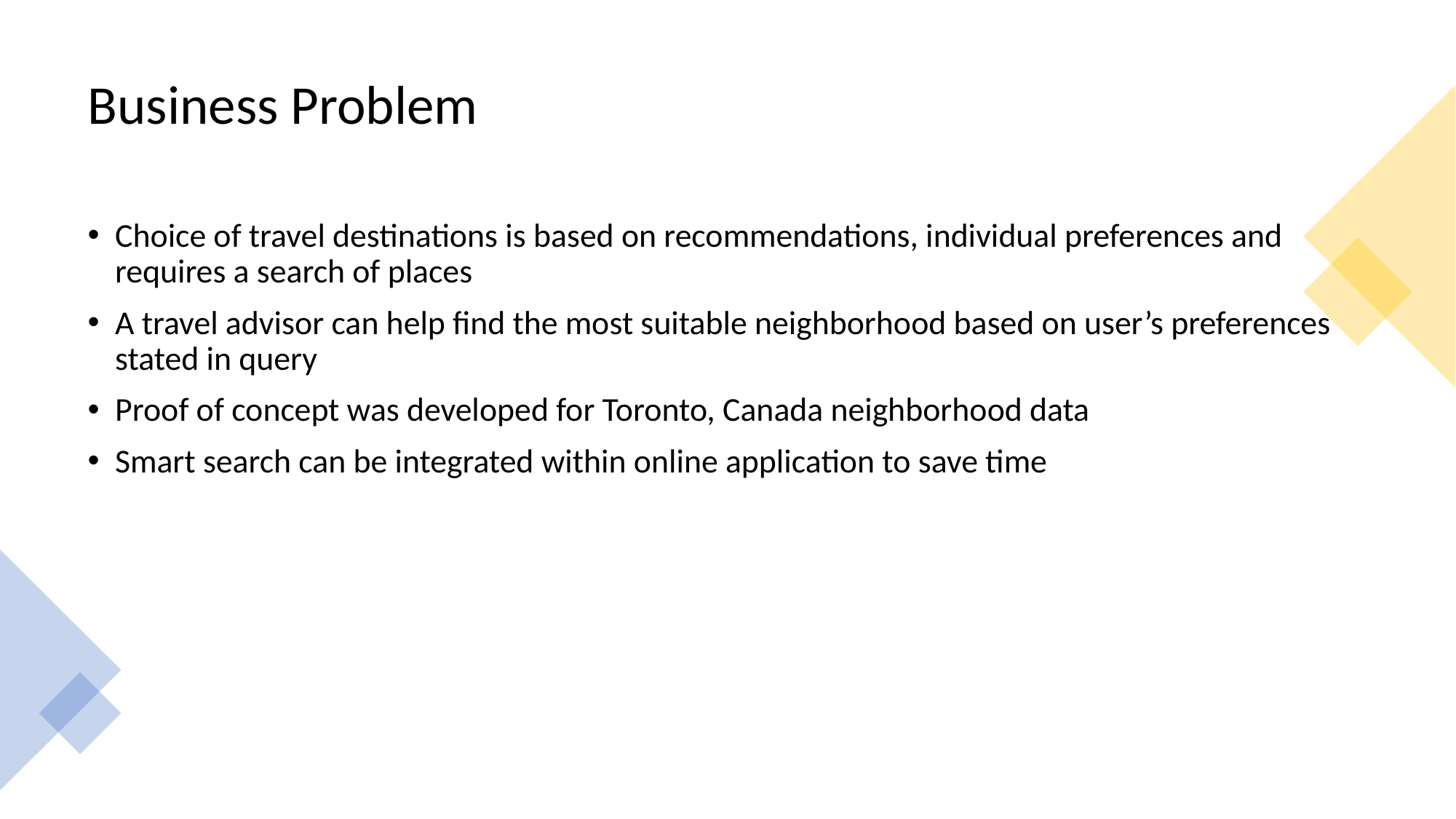

# Business Problem

Choice of travel destinations is based on recommendations, individual preferences and requires a search of places
A travel advisor can help find the most suitable neighborhood based on user’s preferences stated in query
Proof of concept was developed for Toronto, Canada neighborhood data
Smart search can be integrated within online application to save time